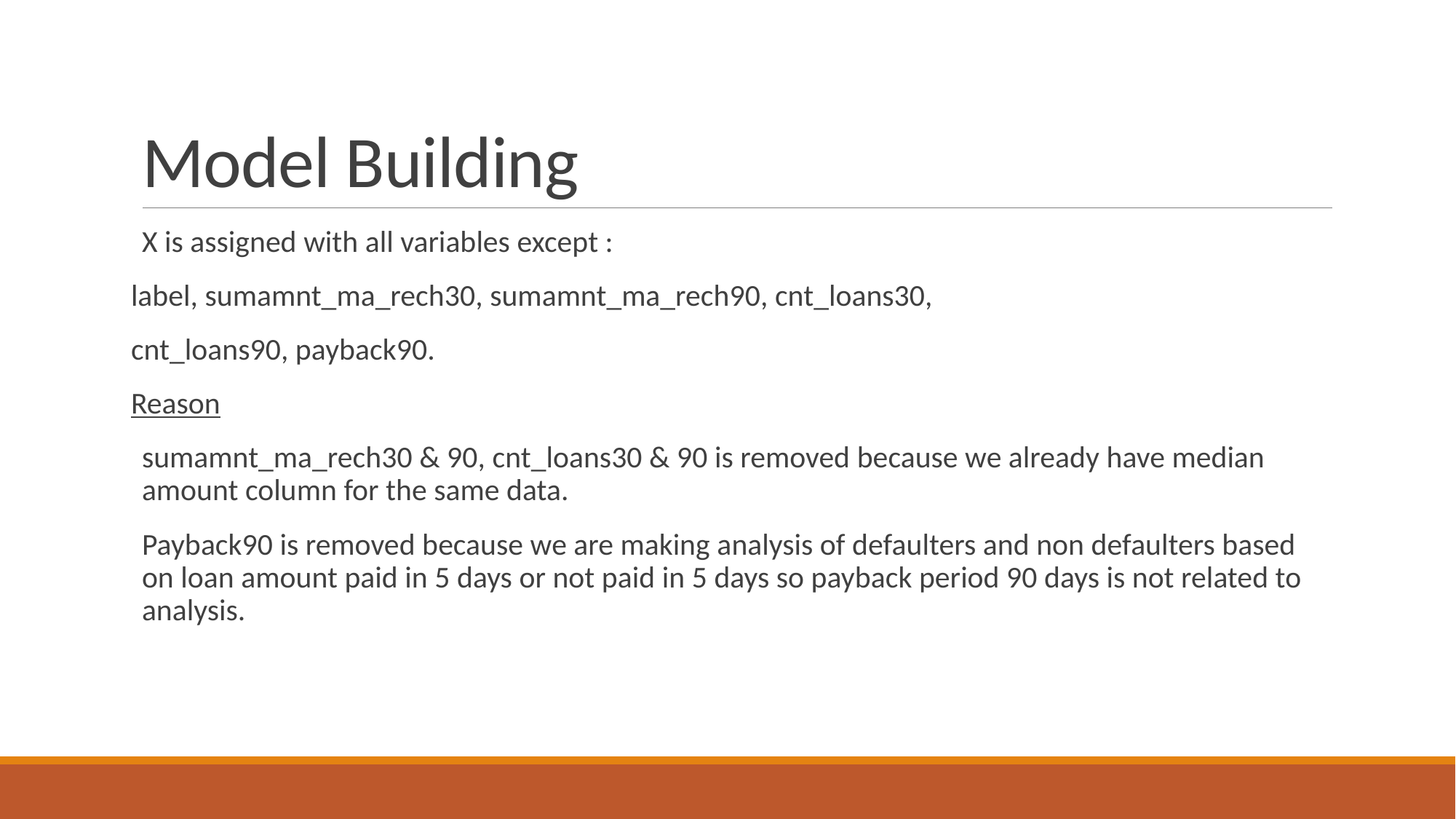

# Model Building
X is assigned with all variables except :
label, sumamnt_ma_rech30, sumamnt_ma_rech90, cnt_loans30,
cnt_loans90, payback90.
Reason
sumamnt_ma_rech30 & 90, cnt_loans30 & 90 is removed because we already have median amount column for the same data.
Payback90 is removed because we are making analysis of defaulters and non defaulters based on loan amount paid in 5 days or not paid in 5 days so payback period 90 days is not related to analysis.